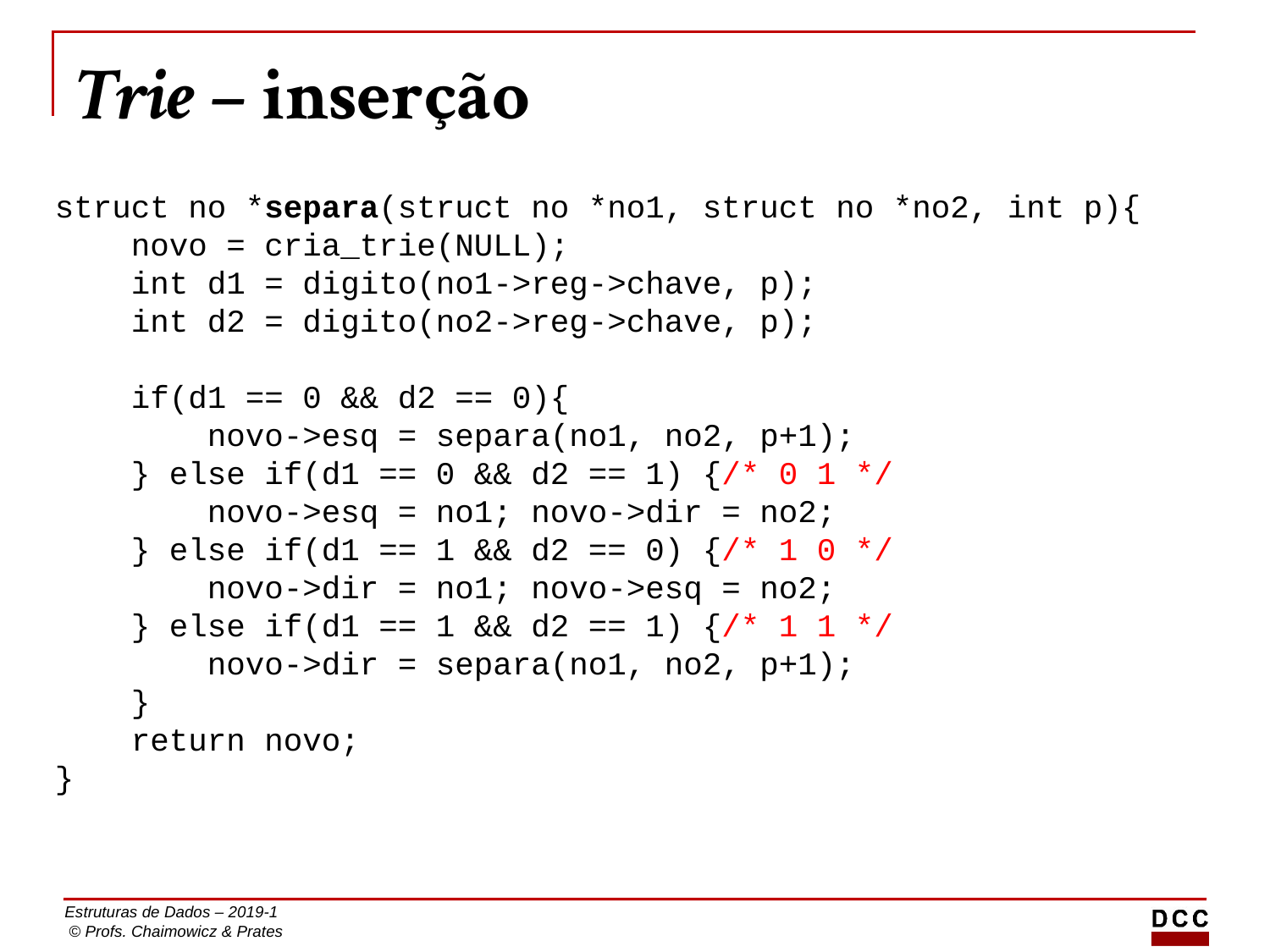

# Trie – inserção
struct no *separa(struct no *no1, struct no *no2, int p){
    novo = cria_trie(NULL);
    int d1 = digito(no1->reg->chave, p);
    int d2 = digito(no2->reg->chave, p);

    if(d1 == 0 && d2 == 0){
        novo->esq = separa(no1, no2, p+1);
    } else if(d1 == 0 && d2 == 1) {/* 0 1 */
        novo->esq = no1; novo->dir = no2;
    } else if(d1 == 1 && d2 == 0) {/* 1 0 */
        novo->dir = no1; novo->esq = no2;
    } else if(d1 == 1 && d2 == 1) {/* 1 1 */
        novo->dir = separa(no1, no2, p+1);
    }
    return novo;
}